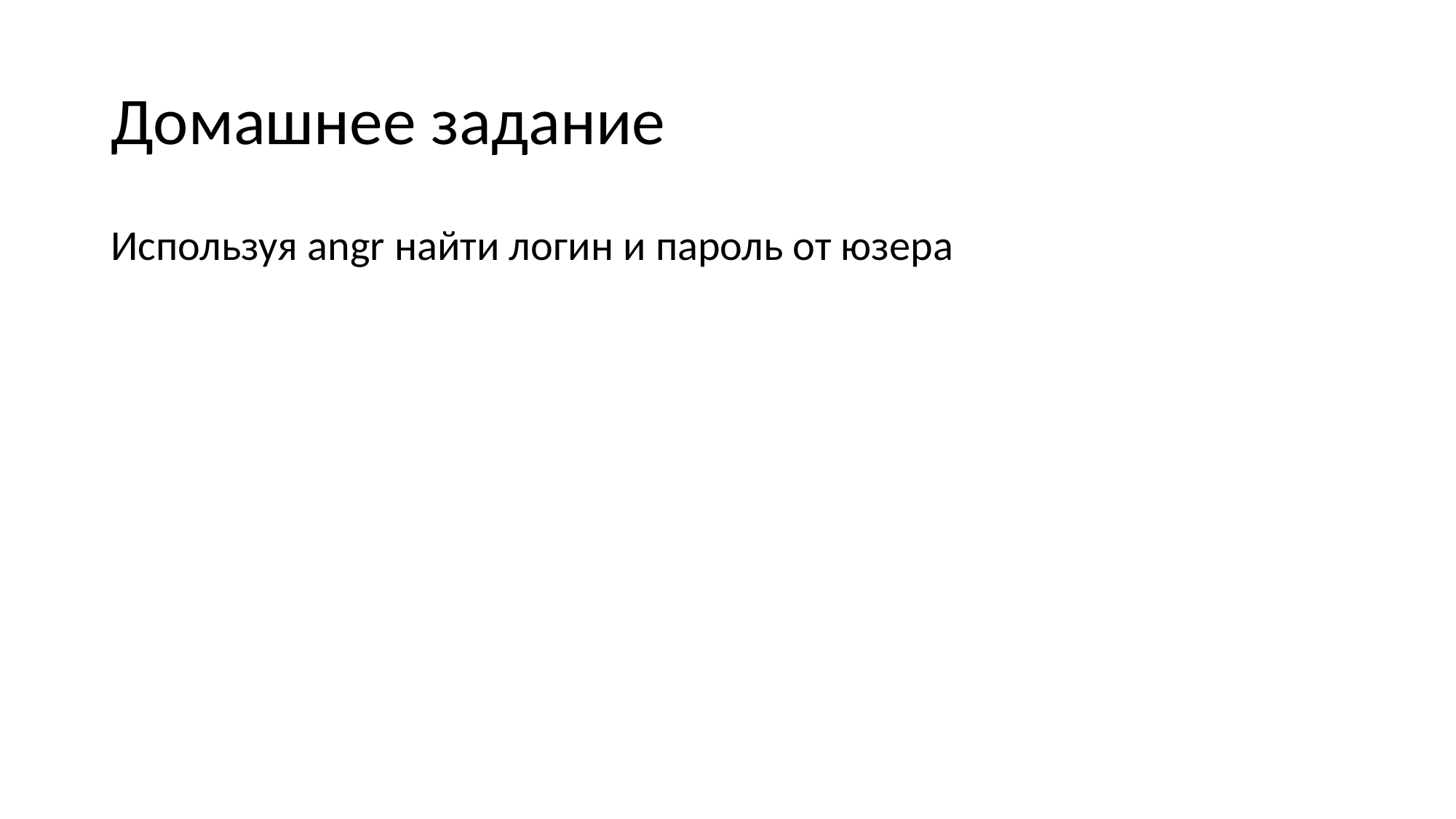

# Домашнее задание
Используя angr найти логин и пароль от юзера